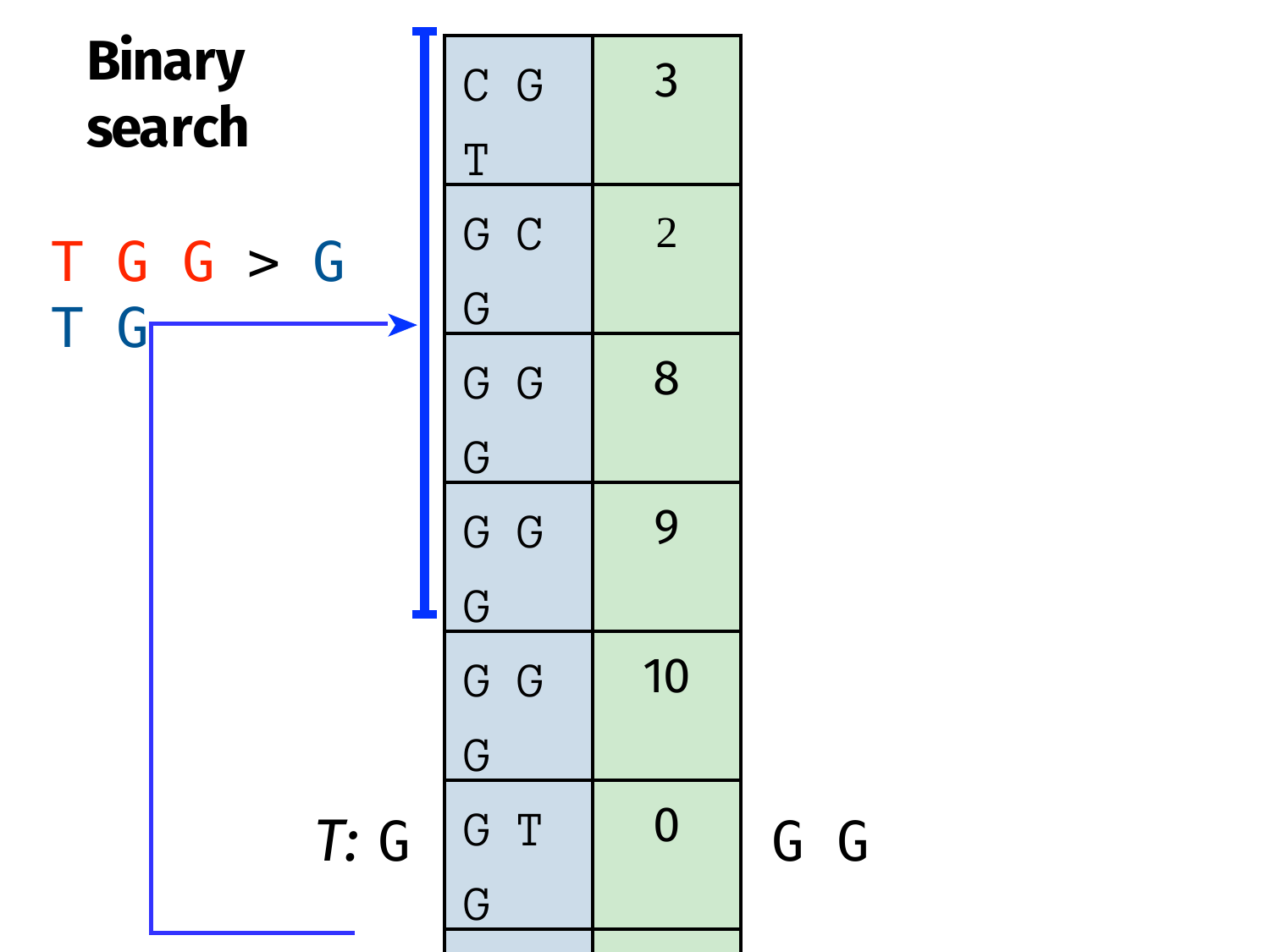

# Binary search

| C G T | 3 |
| --- | --- |
| G C G | 2 |
| G G G | 8 |
| G G G | 9 |
| G G G | 10 |
| G T G | 0 |
| G T G | 4 |
| G T G | 6 |
| T G C | 1 |
| T G G | 7 |
| T G T | 5 |
T G G > G T G

T: G T G C G T G G G G G
 	P: G C G T G G